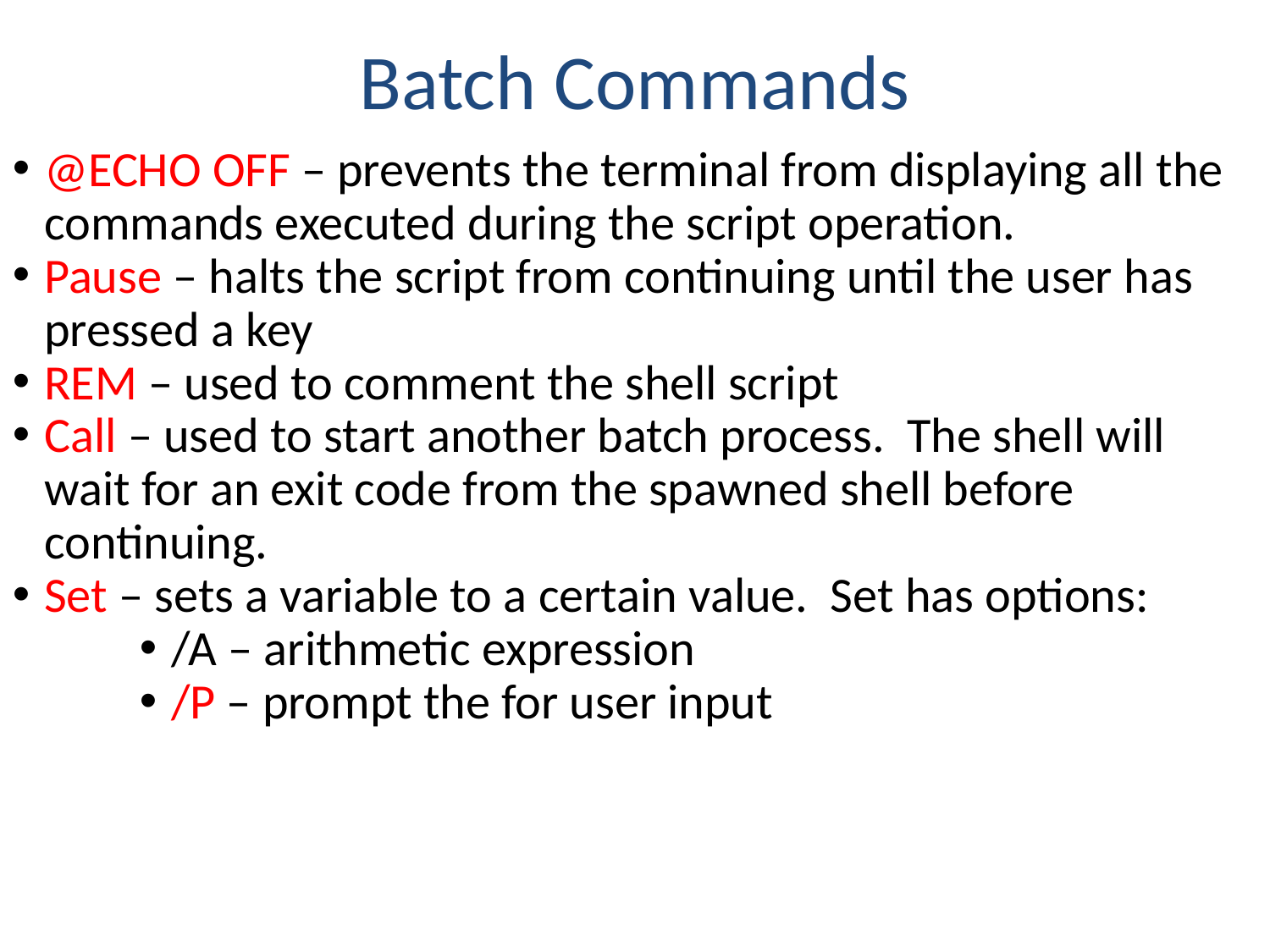

Batch Commands
@ECHO OFF – prevents the terminal from displaying all the commands executed during the script operation.
Pause – halts the script from continuing until the user has pressed a key
REM – used to comment the shell script
Call – used to start another batch process.  The shell will wait for an exit code from the spawned shell before continuing.
Set – sets a variable to a certain value.  Set has options:
/A – arithmetic expression
/P – prompt the for user input